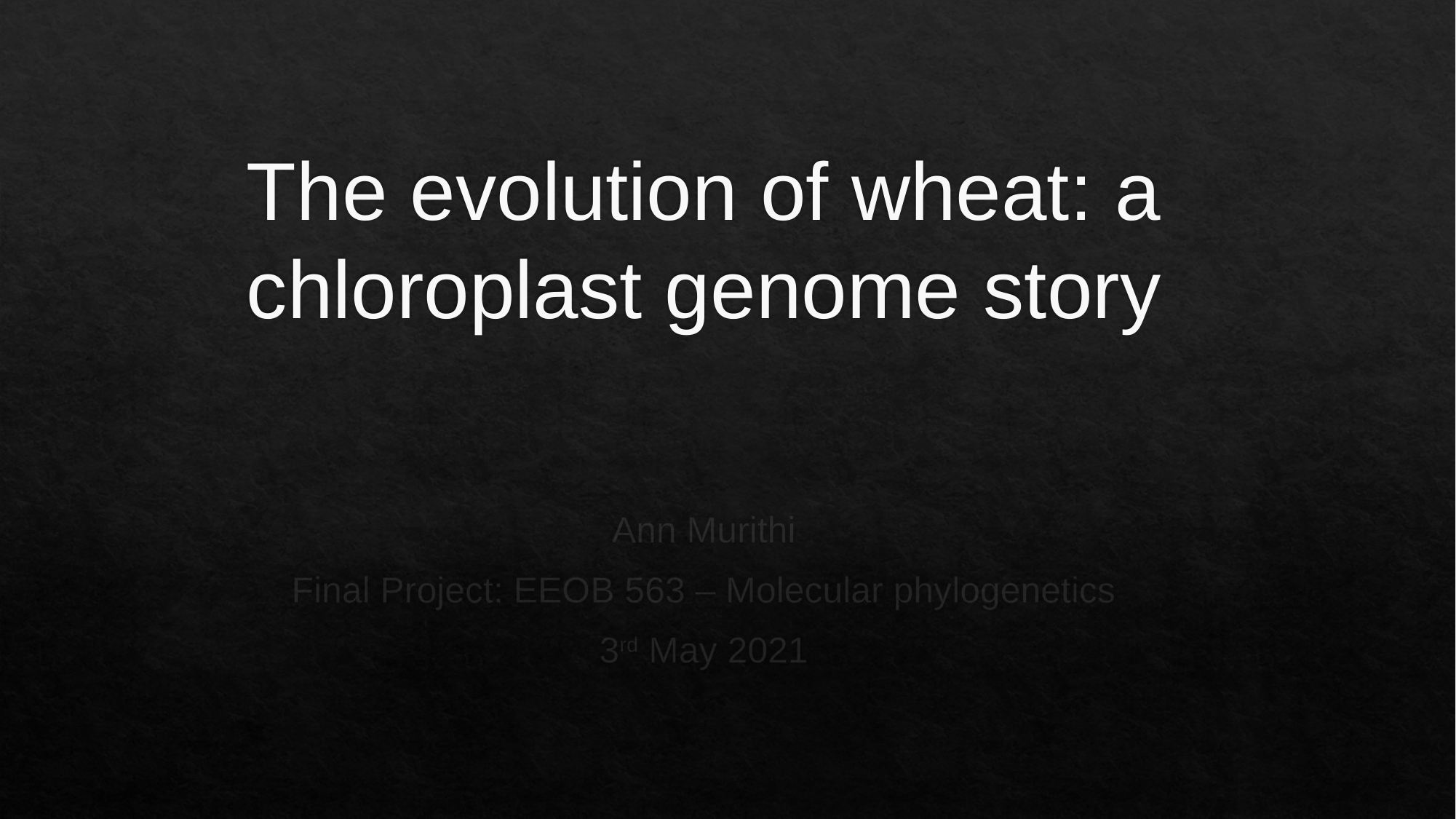

# The evolution of wheat: a chloroplast genome story
Ann Murithi
Final Project: EEOB 563 – Molecular phylogenetics
3rd May 2021